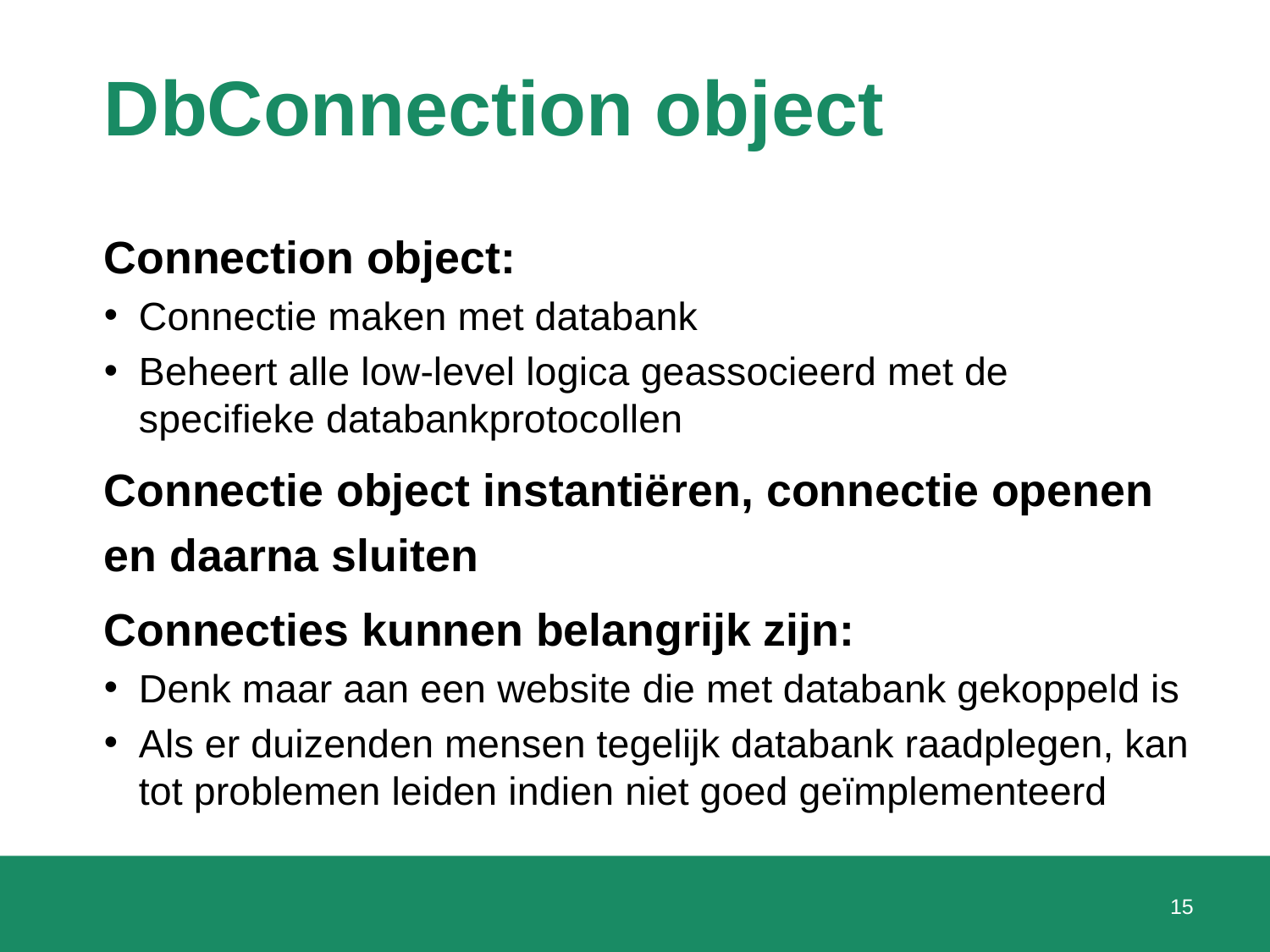

# DbConnection object
Connection object:
Connectie maken met databank
Beheert alle low-level logica geassocieerd met de specifieke databankprotocollen
Connectie object instantiëren, connectie openen en daarna sluiten
Connecties kunnen belangrijk zijn:
Denk maar aan een website die met databank gekoppeld is
Als er duizenden mensen tegelijk databank raadplegen, kan tot problemen leiden indien niet goed geïmplementeerd
15